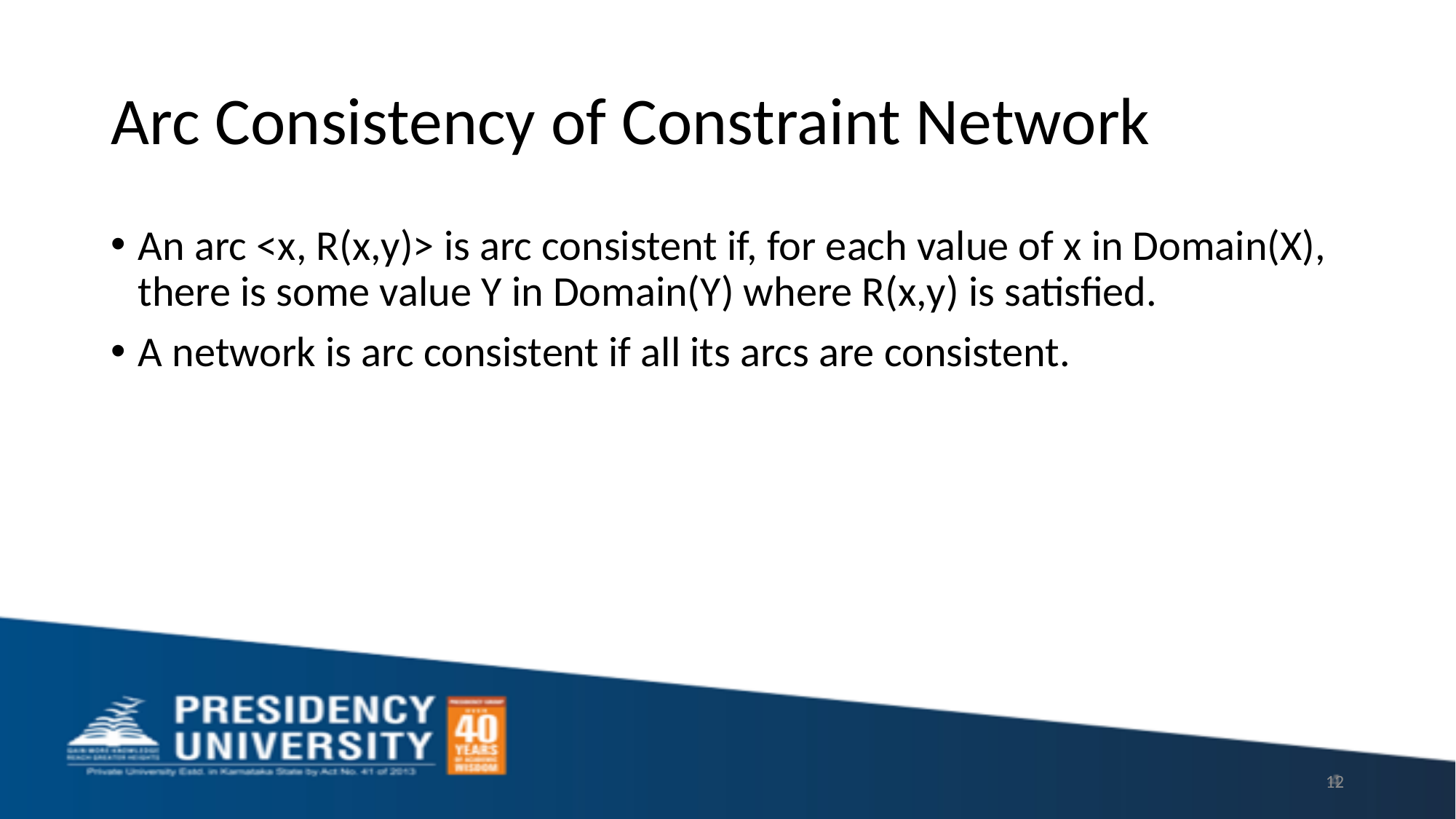

# Arc Consistency of Constraint Network
An arc <x, R(x,y)> is arc consistent if, for each value of x in Domain(X), there is some value Y in Domain(Y) where R(x,y) is satisfied.
A network is arc consistent if all its arcs are consistent.
12